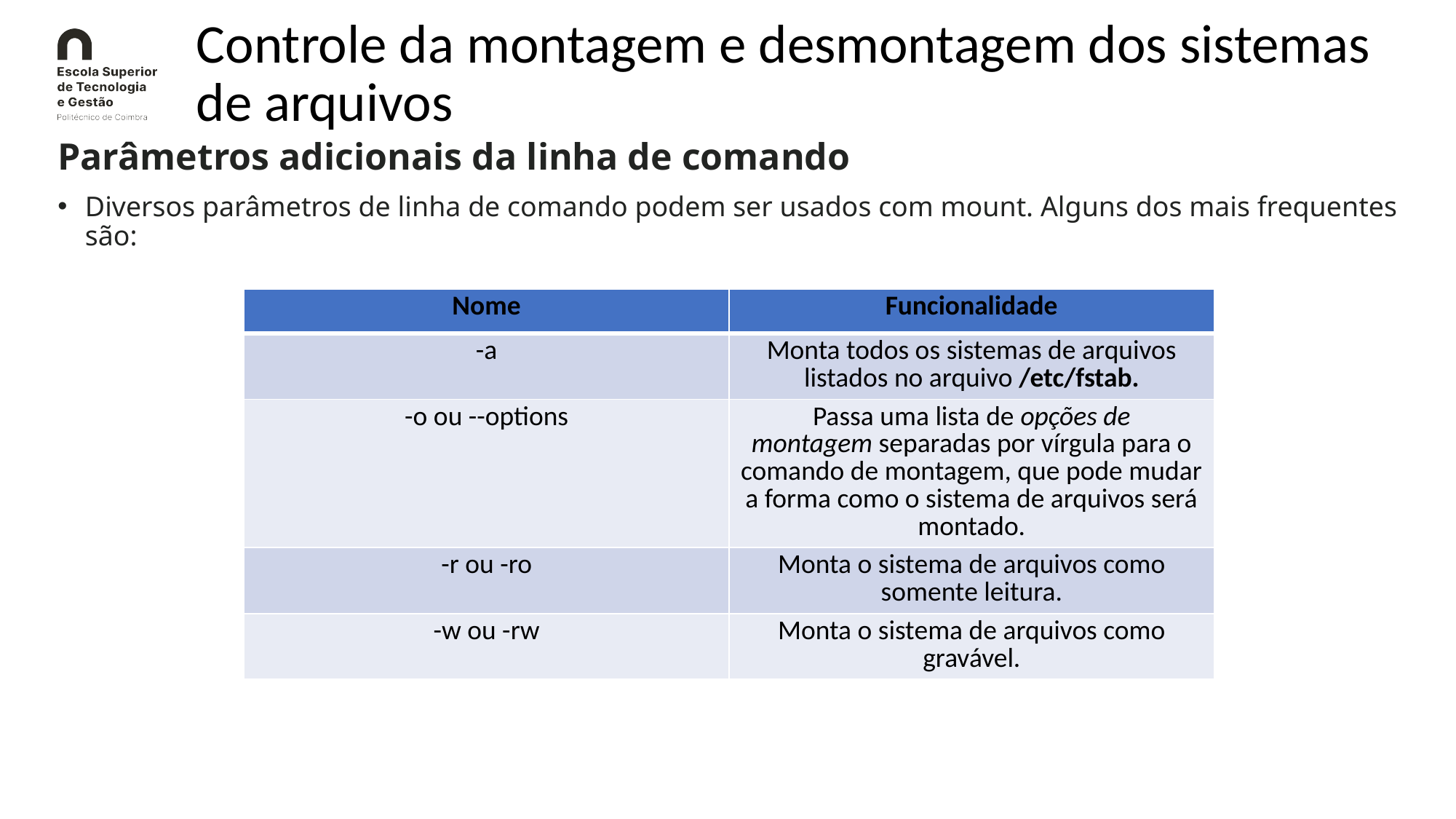

# Controle da montagem e desmontagem dos sistemas de arquivos
Parâmetros adicionais da linha de comando
Diversos parâmetros de linha de comando podem ser usados com mount. Alguns dos mais frequentes são:

| Nome | Funcionalidade |
| --- | --- |
| -a | Monta todos os sistemas de arquivos listados no arquivo /etc/fstab. |
| -o ou --options | Passa uma lista de opções de montagem separadas por vírgula para o comando de montagem, que pode mudar a forma como o sistema de arquivos será montado. |
| -r ou -ro | Monta o sistema de arquivos como somente leitura. |
| -w ou -rw | Monta o sistema de arquivos como gravável. |